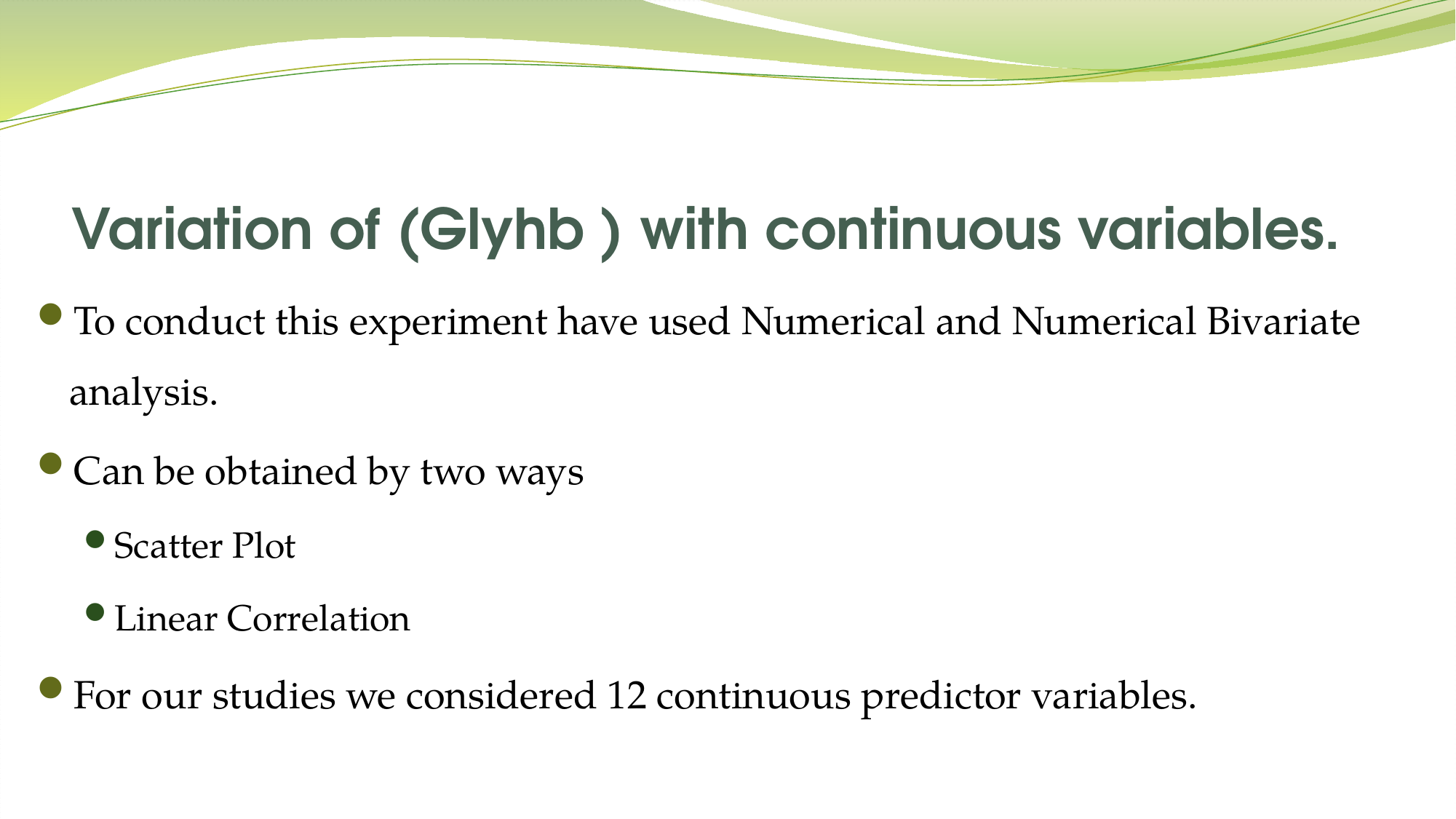

# Variation of (Glyhb ) with continuous variables.
To conduct this experiment have used Numerical and Numerical Bivariate analysis.
Can be obtained by two ways
Scatter Plot
Linear Correlation
For our studies we considered 12 continuous predictor variables.